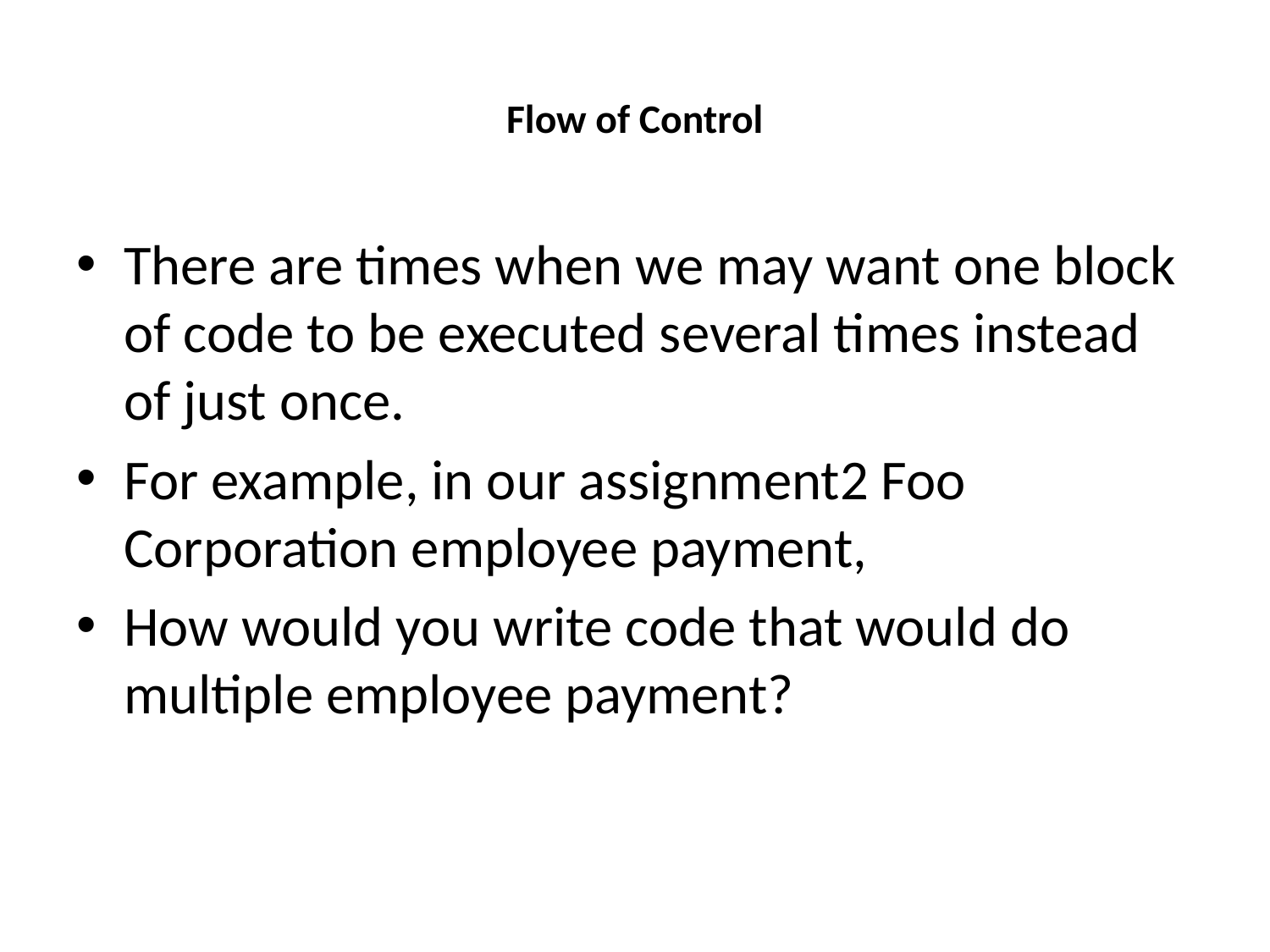

# Flow of Control
There are times when we may want one block of code to be executed several times instead of just once.
For example, in our assignment2 Foo Corporation employee payment,
How would you write code that would do multiple employee payment?